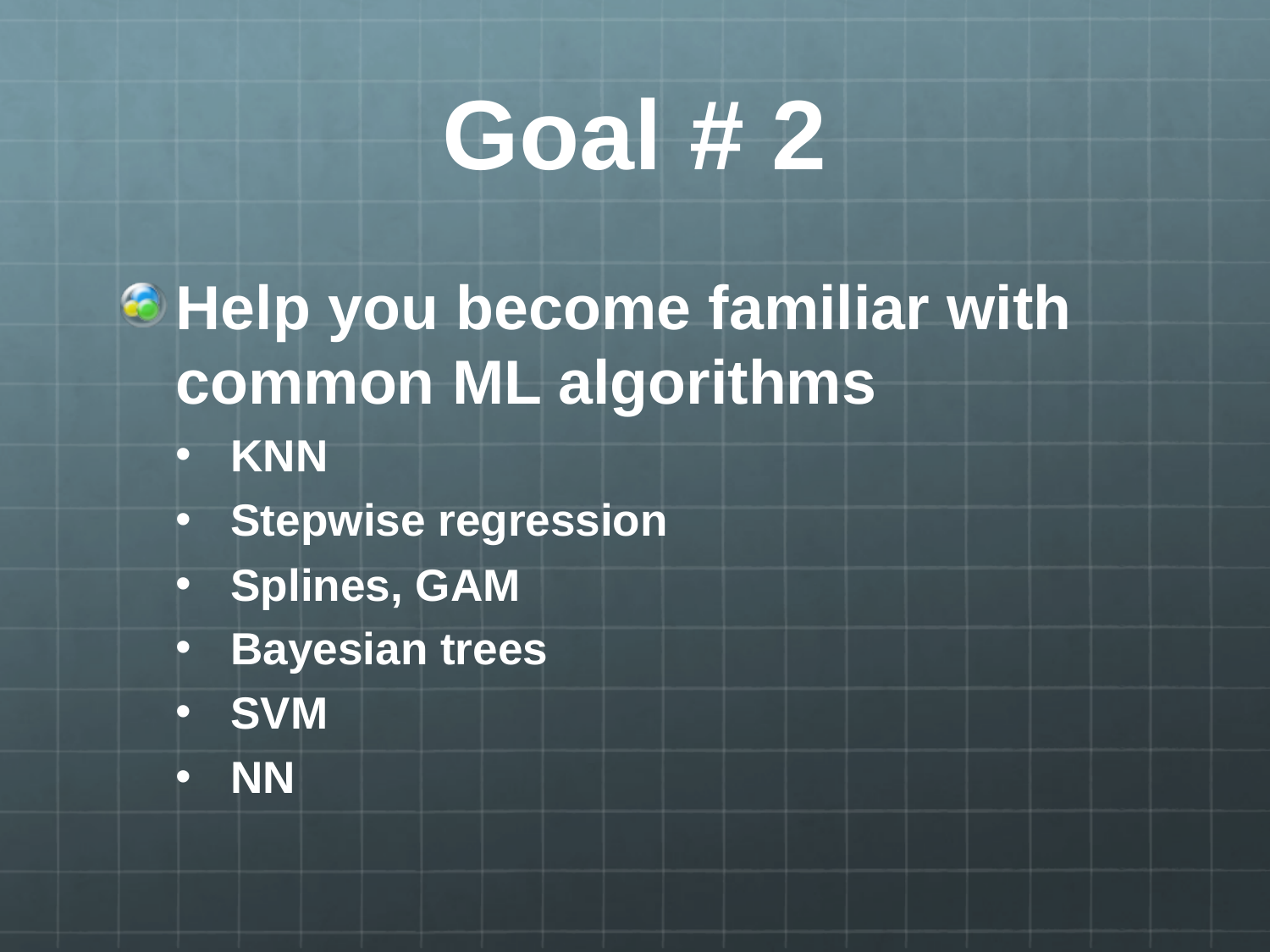

# Goal # 2
Help you become familiar with common ML algorithms
KNN
Stepwise regression
Splines, GAM
Bayesian trees
SVM
NN